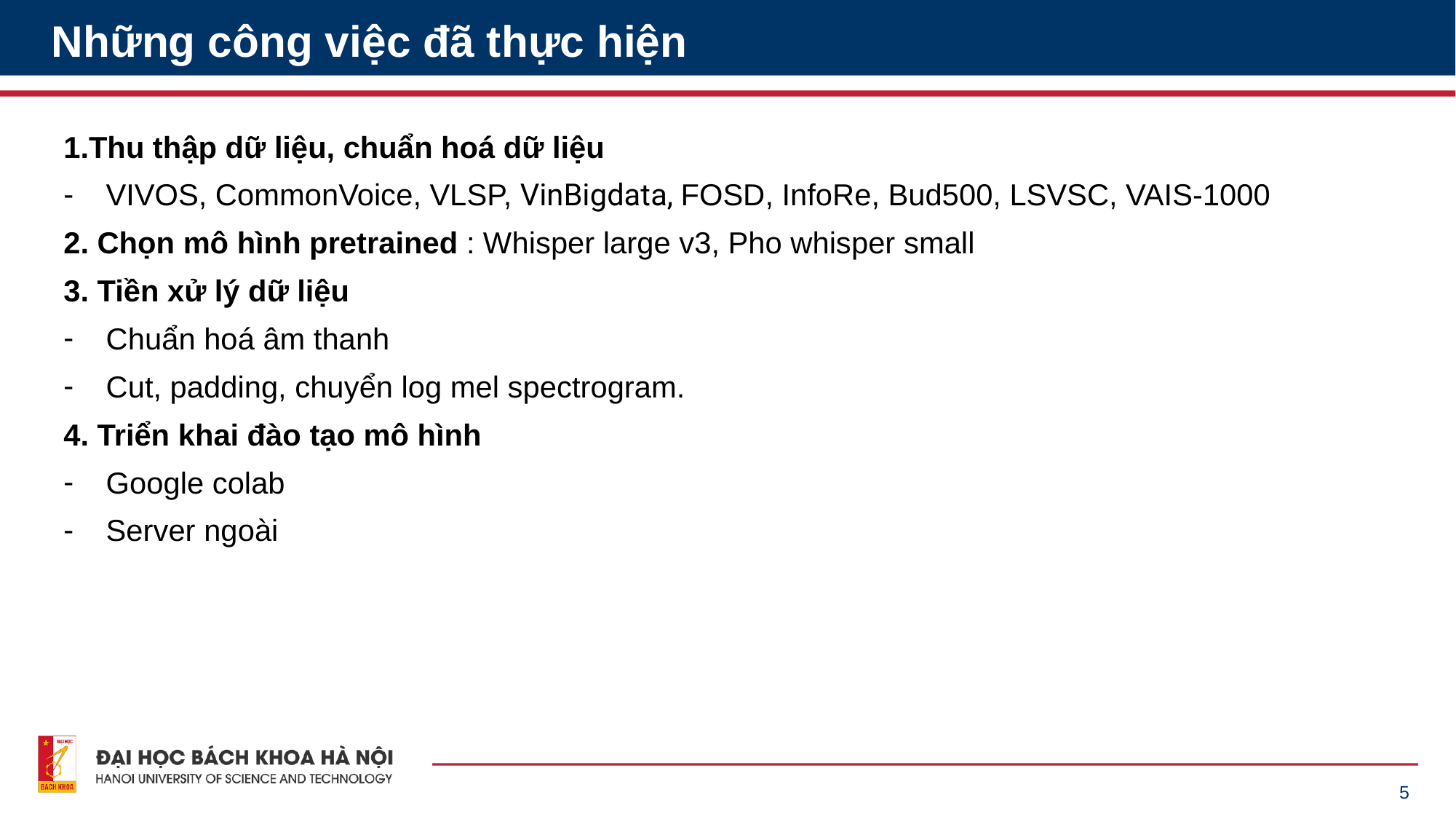

# Những công việc đã thực hiện
1.Thu thập dữ liệu, chuẩn hoá dữ liệu
VIVOS, CommonVoice, VLSP, VinBigdata, FOSD, InfoRe, Bud500, LSVSC, VAIS-1000
2. Chọn mô hình pretrained : Whisper large v3, Pho whisper small
3. Tiền xử lý dữ liệu
Chuẩn hoá âm thanh
Cut, padding, chuyển log mel spectrogram.
4. Triển khai đào tạo mô hình
Google colab
Server ngoài
5